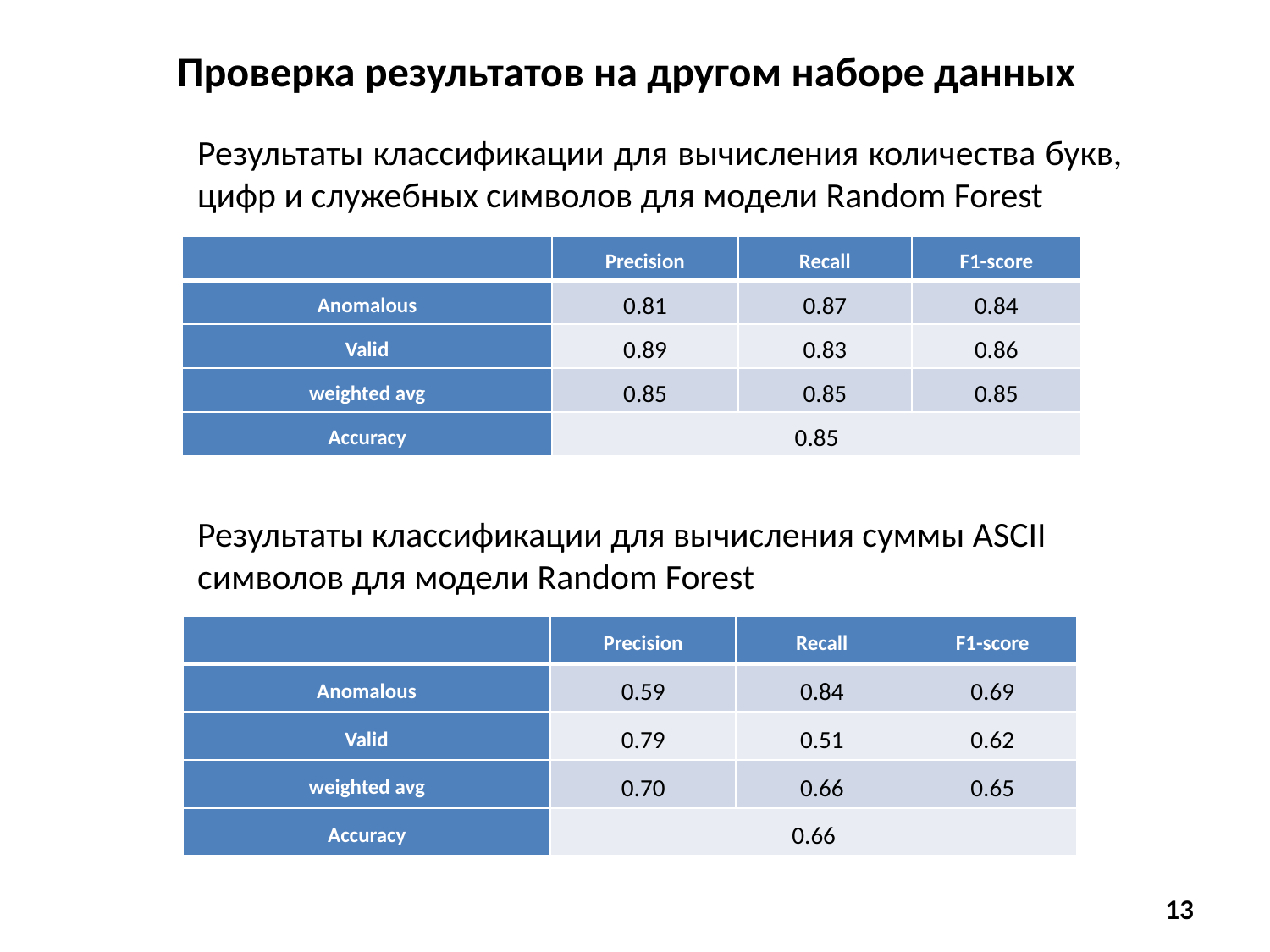

# Проверка результатов на другом наборе данных
Результаты классификации для вычисления количества букв, цифр и служебных символов для модели Random Forest
|  | Precision | Recall | F1-score |
| --- | --- | --- | --- |
| Anomalous | 0.81 | 0.87 | 0.84 |
| Valid | 0.89 | 0.83 | 0.86 |
| weighted avg | 0.85 | 0.85 | 0.85 |
| Accuracy | 0.85 |  |  |
Результаты классификации для вычисления суммы ASCII символов для модели Random Forest
|  | Precision | Recall | F1-score |
| --- | --- | --- | --- |
| Anomalous | 0.59 | 0.84 | 0.69 |
| Valid | 0.79 | 0.51 | 0.62 |
| weighted avg | 0.70 | 0.66 | 0.65 |
| Accuracy | 0.66 |  |  |
13